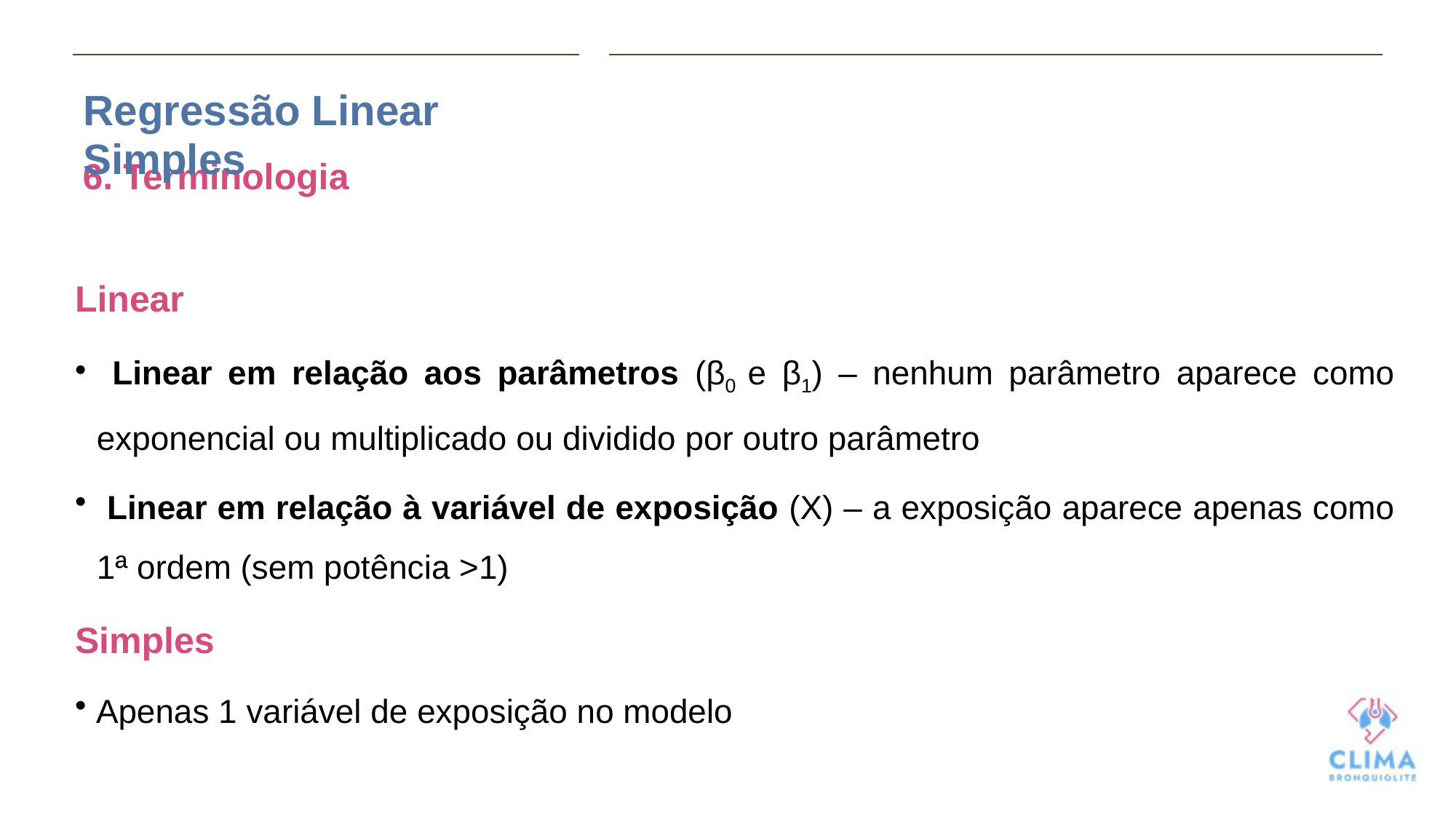

Regressão Linear Simples
6. Terminologia
Linear
 Linear em relação aos parâmetros (β0 e β1) – nenhum parâmetro aparece como exponencial ou multiplicado ou dividido por outro parâmetro
 Linear em relação à variável de exposição (X) – a exposição aparece apenas como 1ª ordem (sem potência >1)
Simples
 Apenas 1 variável de exposição no modelo